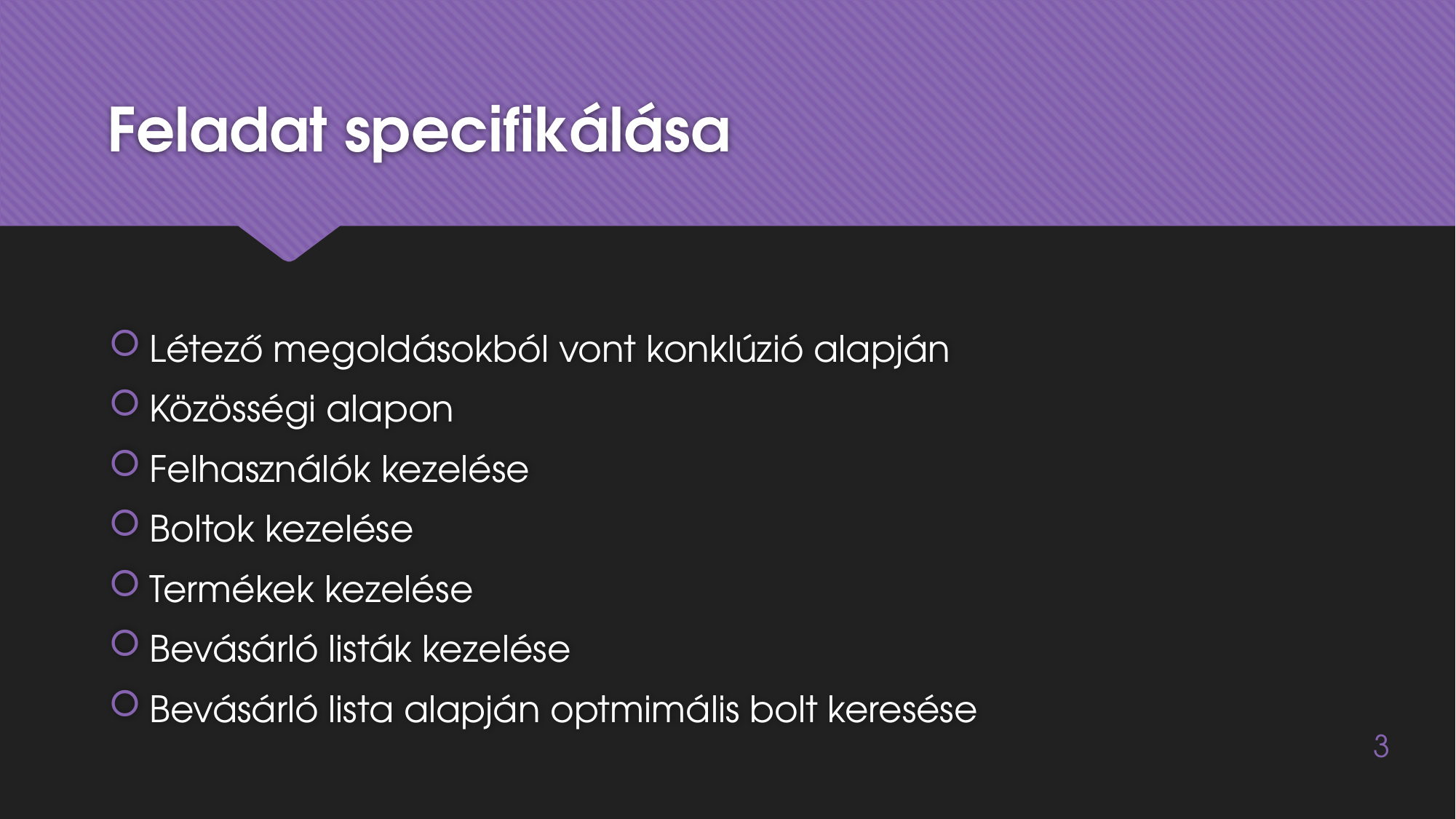

# Feladat specifikálása
Létező megoldásokból vont konklúzió alapján
Közösségi alapon
Felhasználók kezelése
Boltok kezelése
Termékek kezelése
Bevásárló listák kezelése
Bevásárló lista alapján optmimális bolt keresése
3